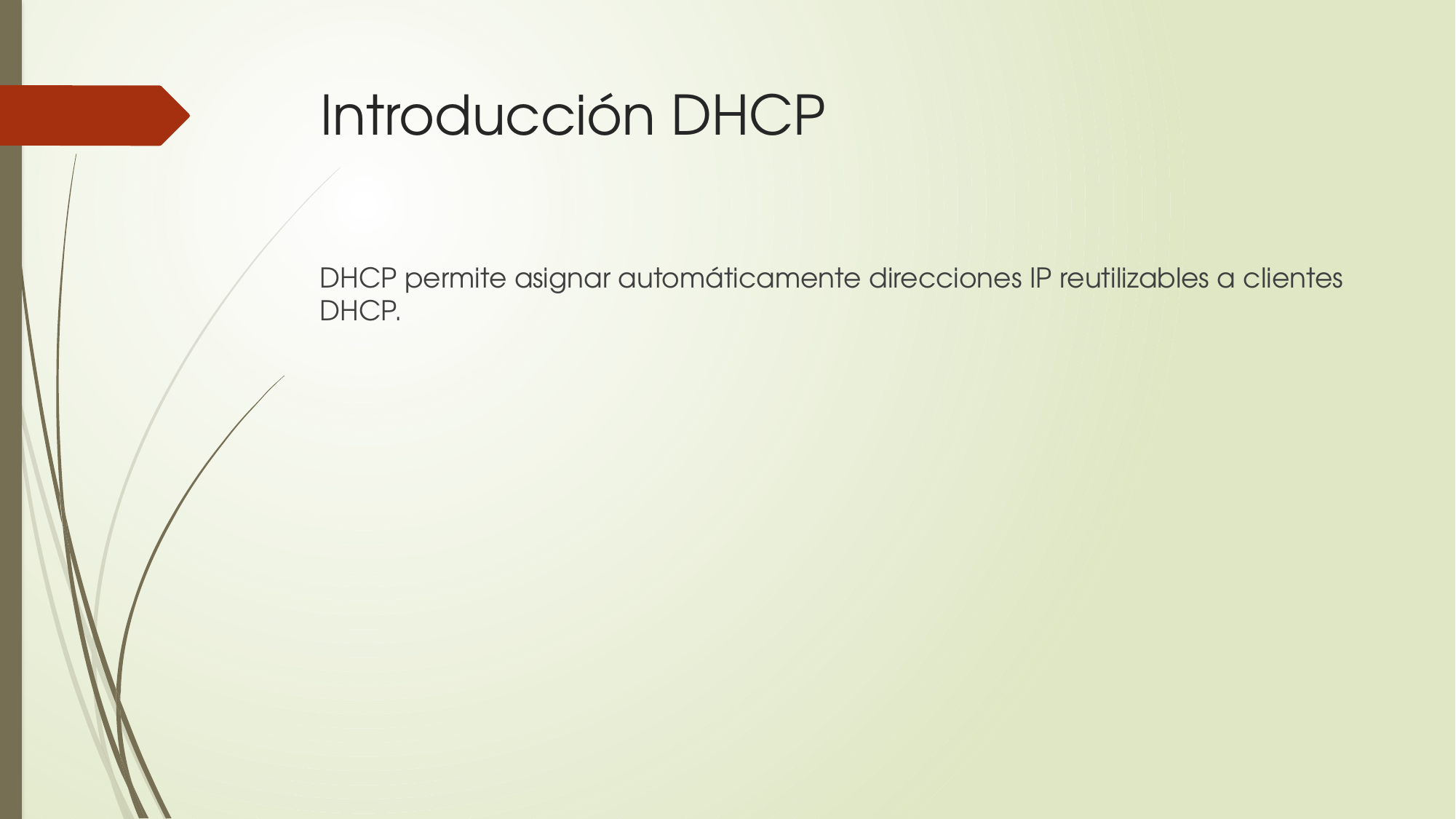

# Introducción DHCP
DHCP permite asignar automáticamente direcciones IP reutilizables a clientes DHCP.